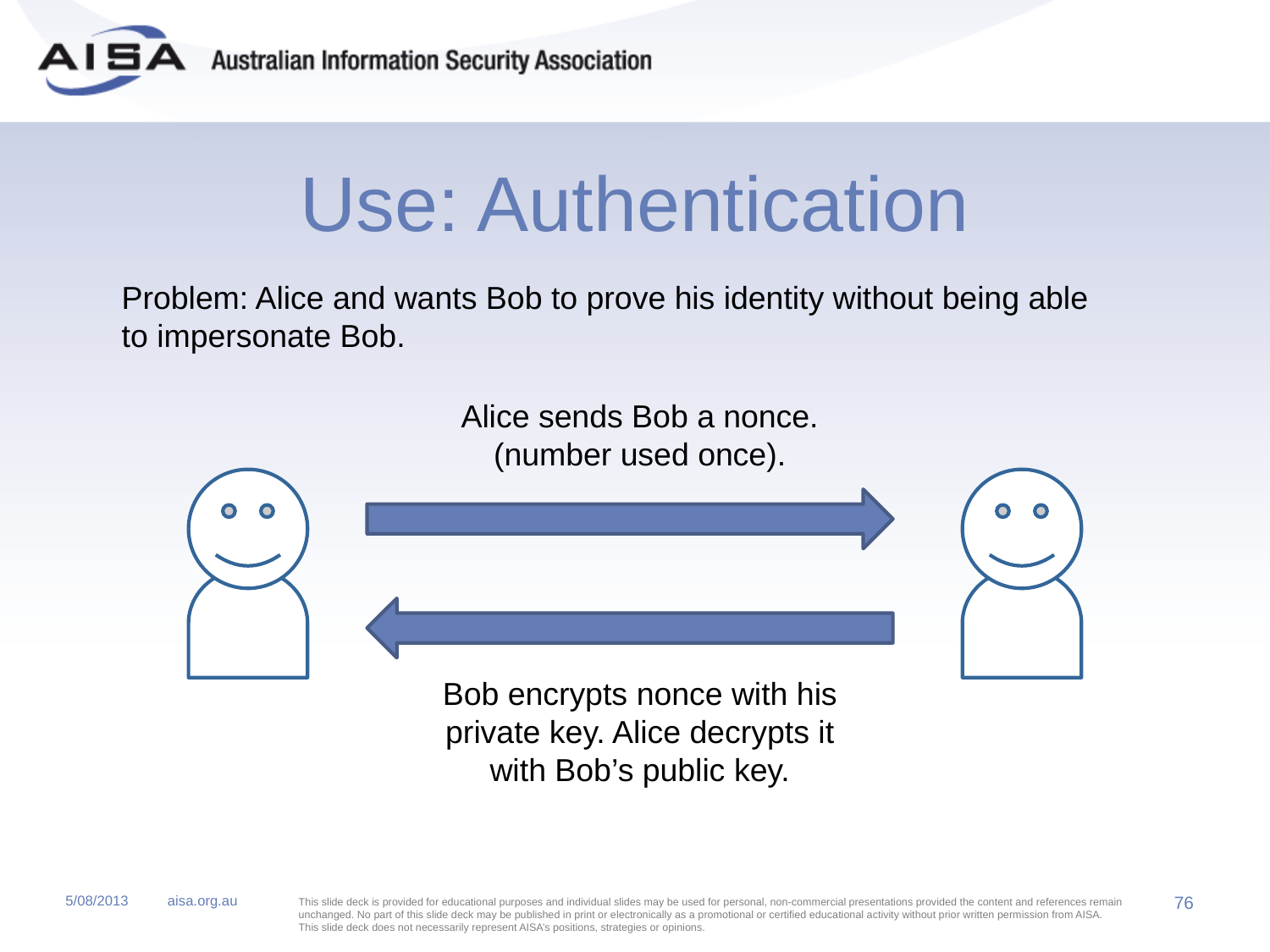

# Use: Authentication
Problem: Alice and wants Bob to prove his identity without being able to impersonate Bob.
Alice sends Bob a nonce. (number used once).

Bob encrypts nonce with his private key. Alice decrypts it with Bob’s public key.